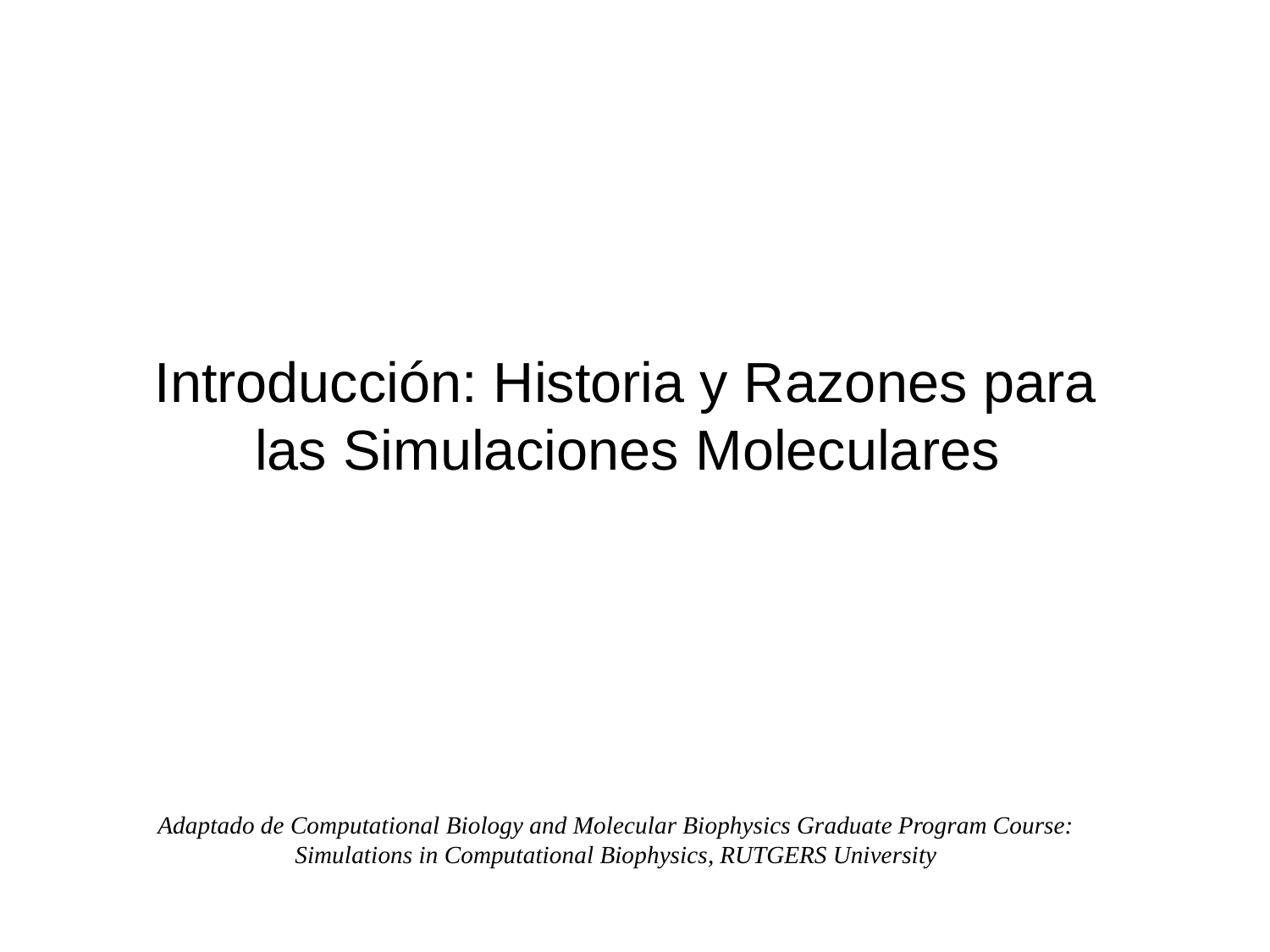

Introducción: Historia y Razones para las Simulaciones Moleculares
Adaptado de Computational Biology and Molecular Biophysics Graduate Program Course:
Simulations in Computational Biophysics, RUTGERS University